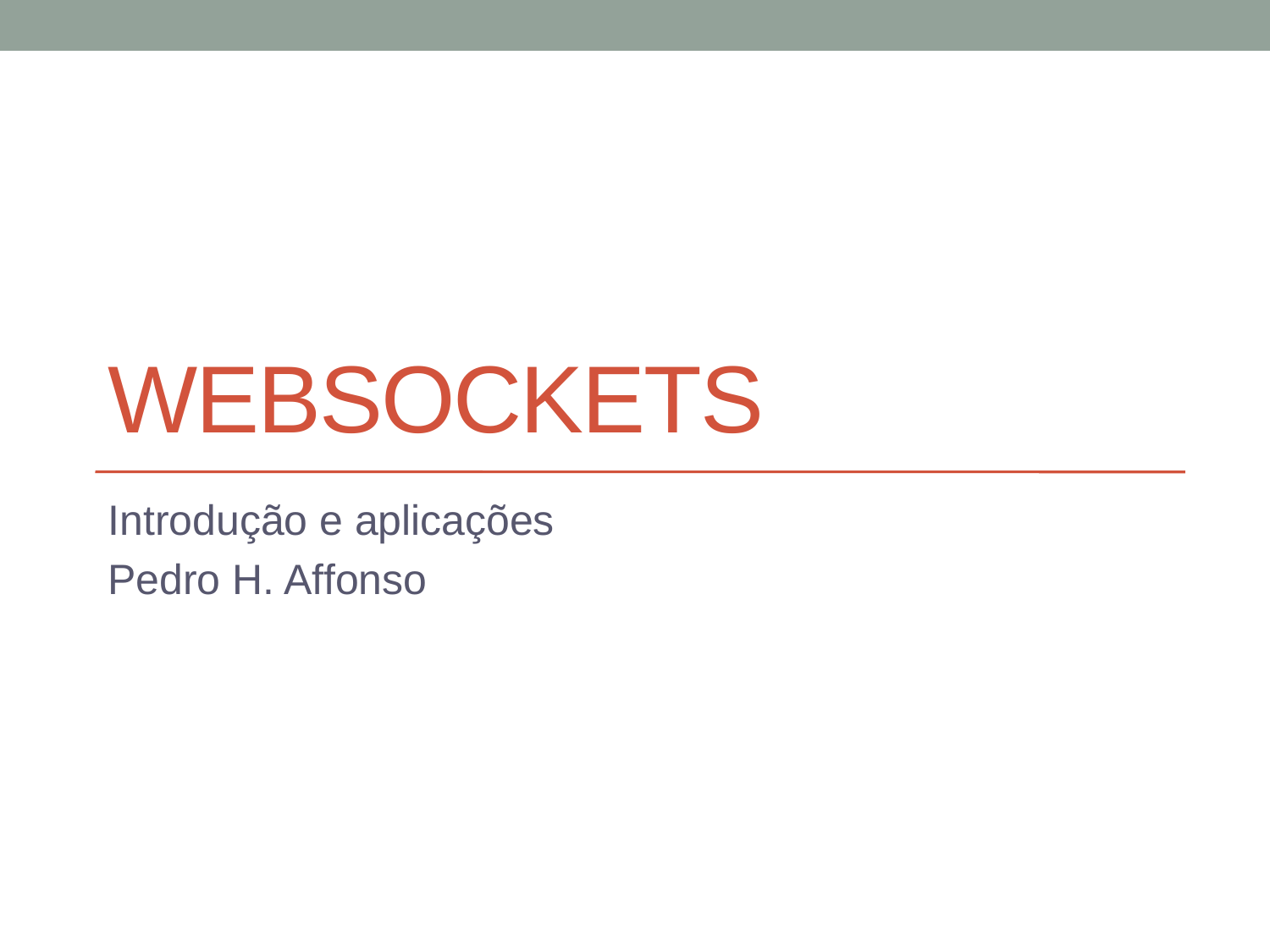

# Websockets
Introdução e aplicações
Pedro H. Affonso